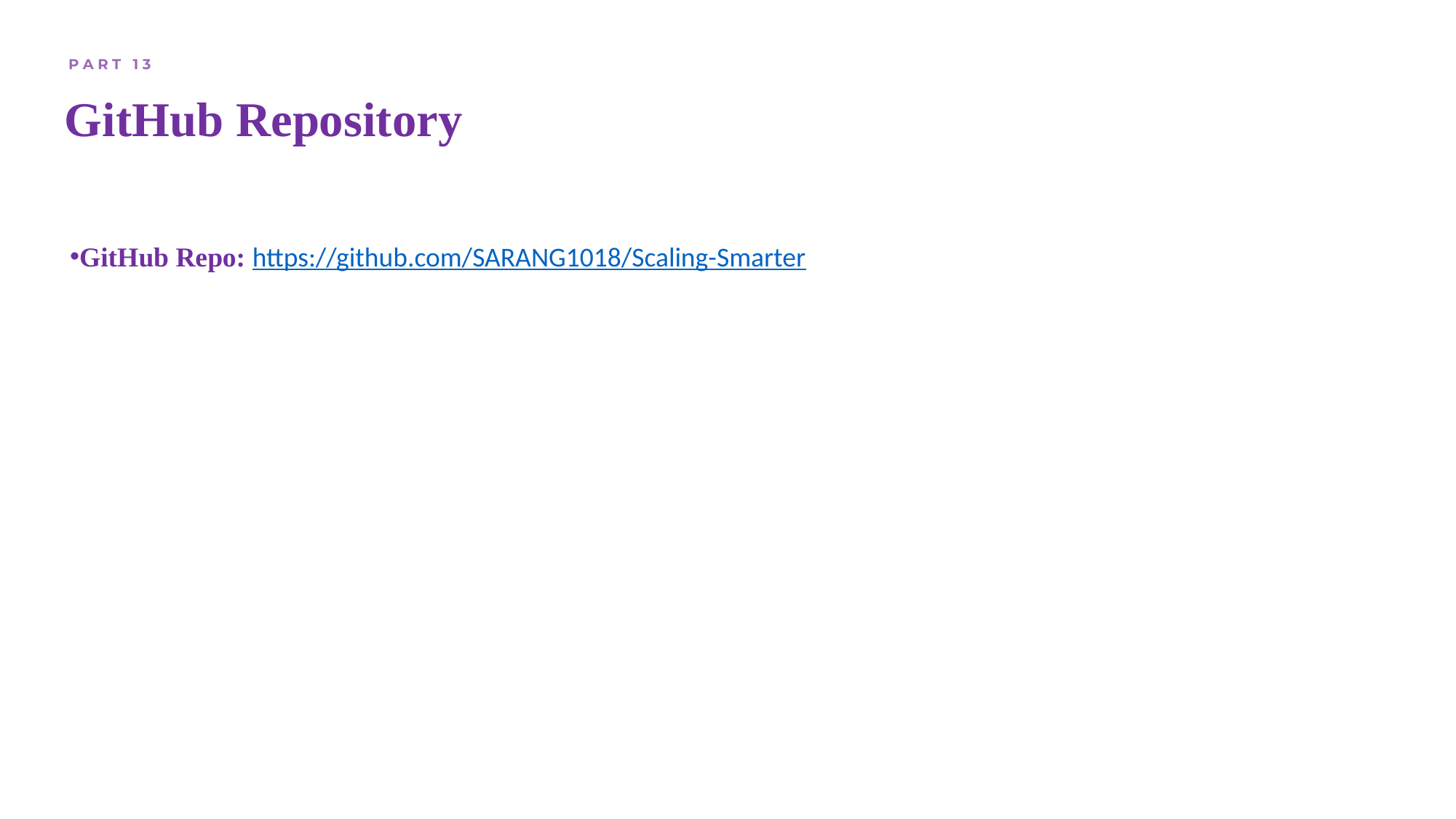

P A R T   1 3
# GitHub Repository

GitHub Repo: https://github.com/SARANG1018/Scaling-Smarter